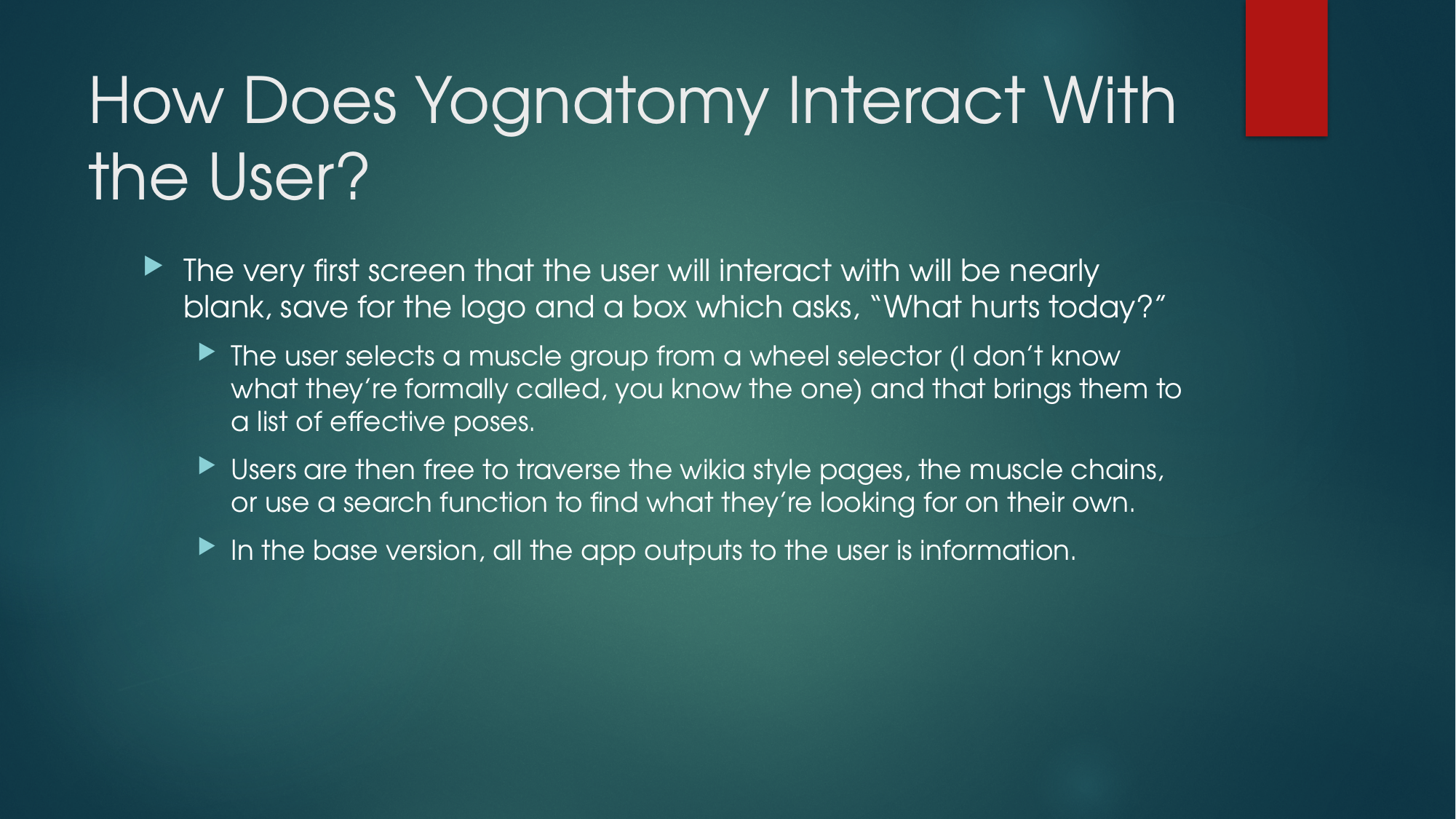

# How Does Yognatomy Interact With the User?
The very first screen that the user will interact with will be nearly blank, save for the logo and a box which asks, “What hurts today?”
The user selects a muscle group from a wheel selector (I don’t know what they’re formally called, you know the one) and that brings them to a list of effective poses.
Users are then free to traverse the wikia style pages, the muscle chains, or use a search function to find what they’re looking for on their own.
In the base version, all the app outputs to the user is information.